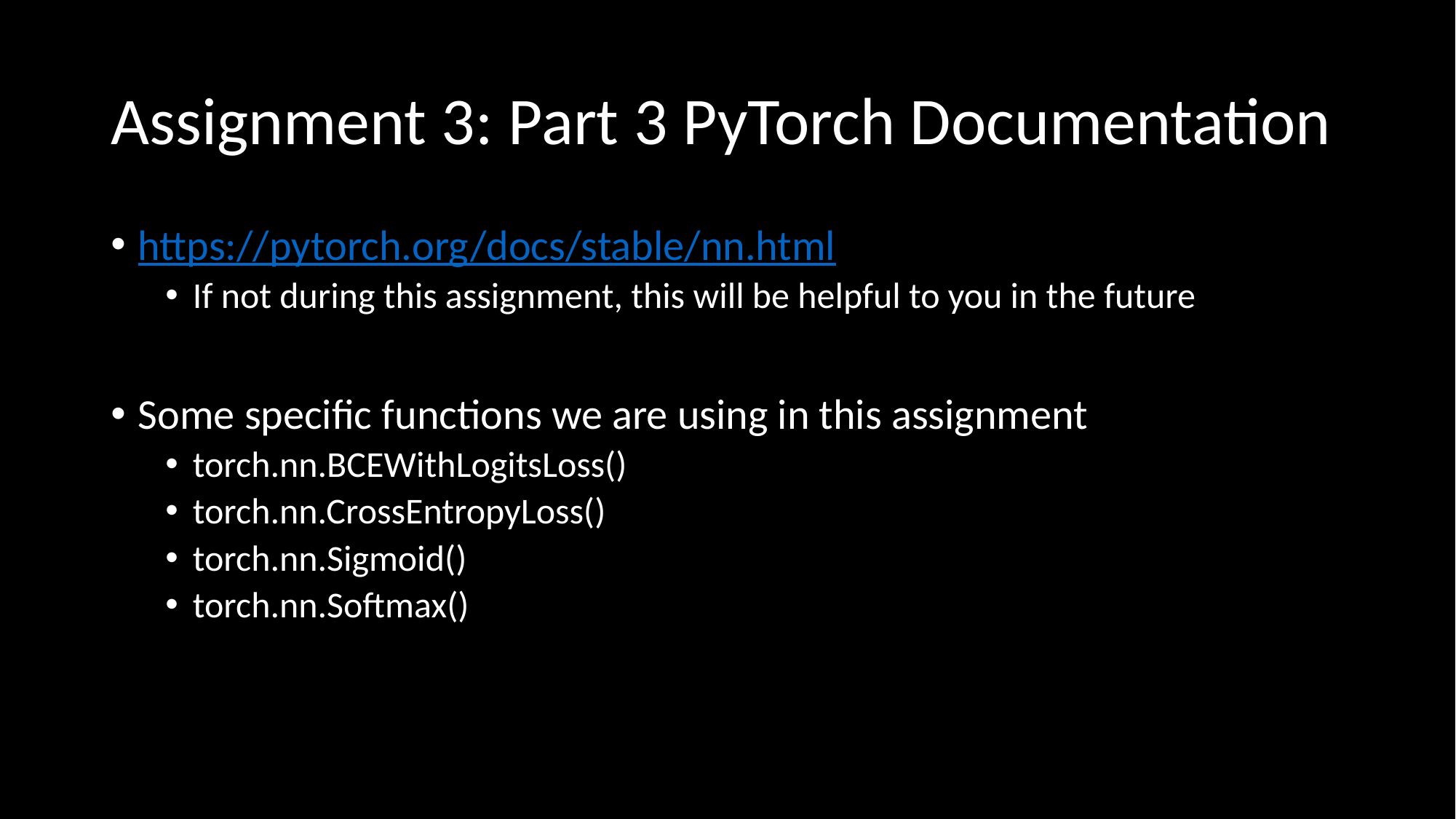

# Assignment 3: Part 3 PyTorch Documentation
https://pytorch.org/docs/stable/nn.html
If not during this assignment, this will be helpful to you in the future

Some specific functions we are using in this assignment
torch.nn.BCEWithLogitsLoss()
torch.nn.CrossEntropyLoss()
torch.nn.Sigmoid()
torch.nn.Softmax()